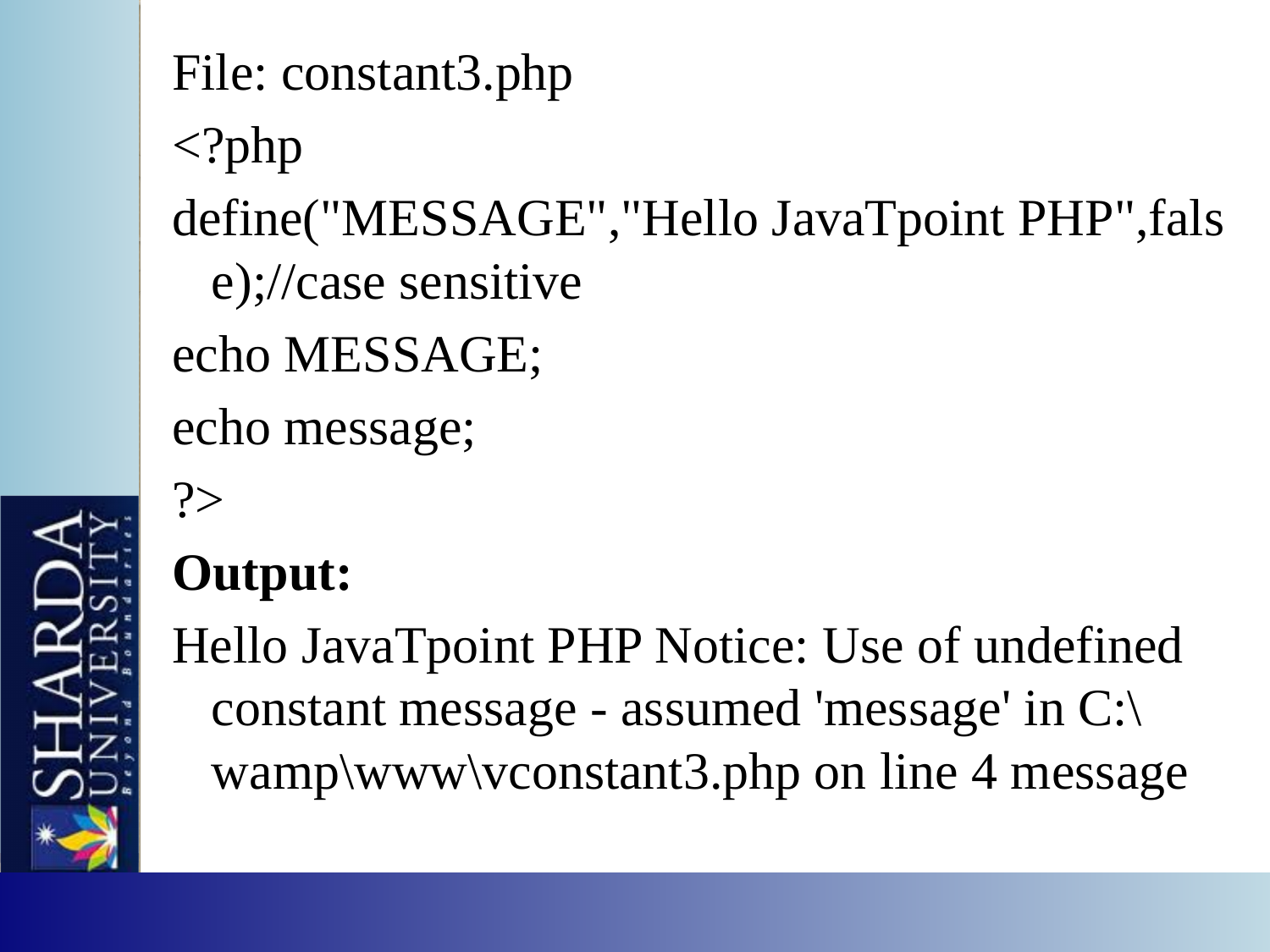

File: constant3.php
<?php
define("MESSAGE","Hello JavaTpoint PHP",false);//case sensitive
echo MESSAGE;
echo message;
?>
Output:
Hello JavaTpoint PHP Notice: Use of undefined constant message - assumed 'message' in C:\wamp\www\vconstant3.php on line 4 message